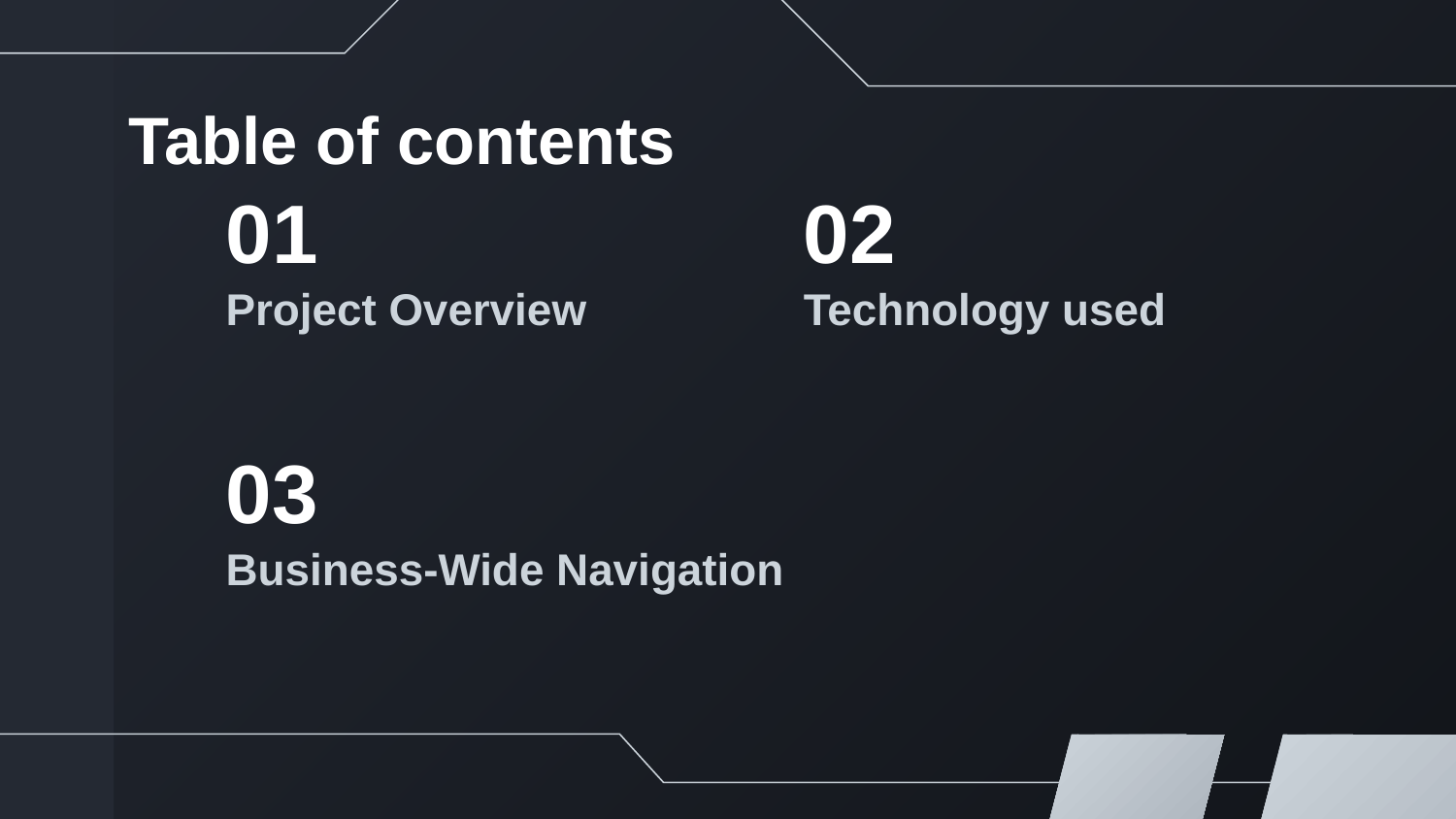

# Table of contents
01
02
Project Overview
Technology used
03
Business-Wide Navigation